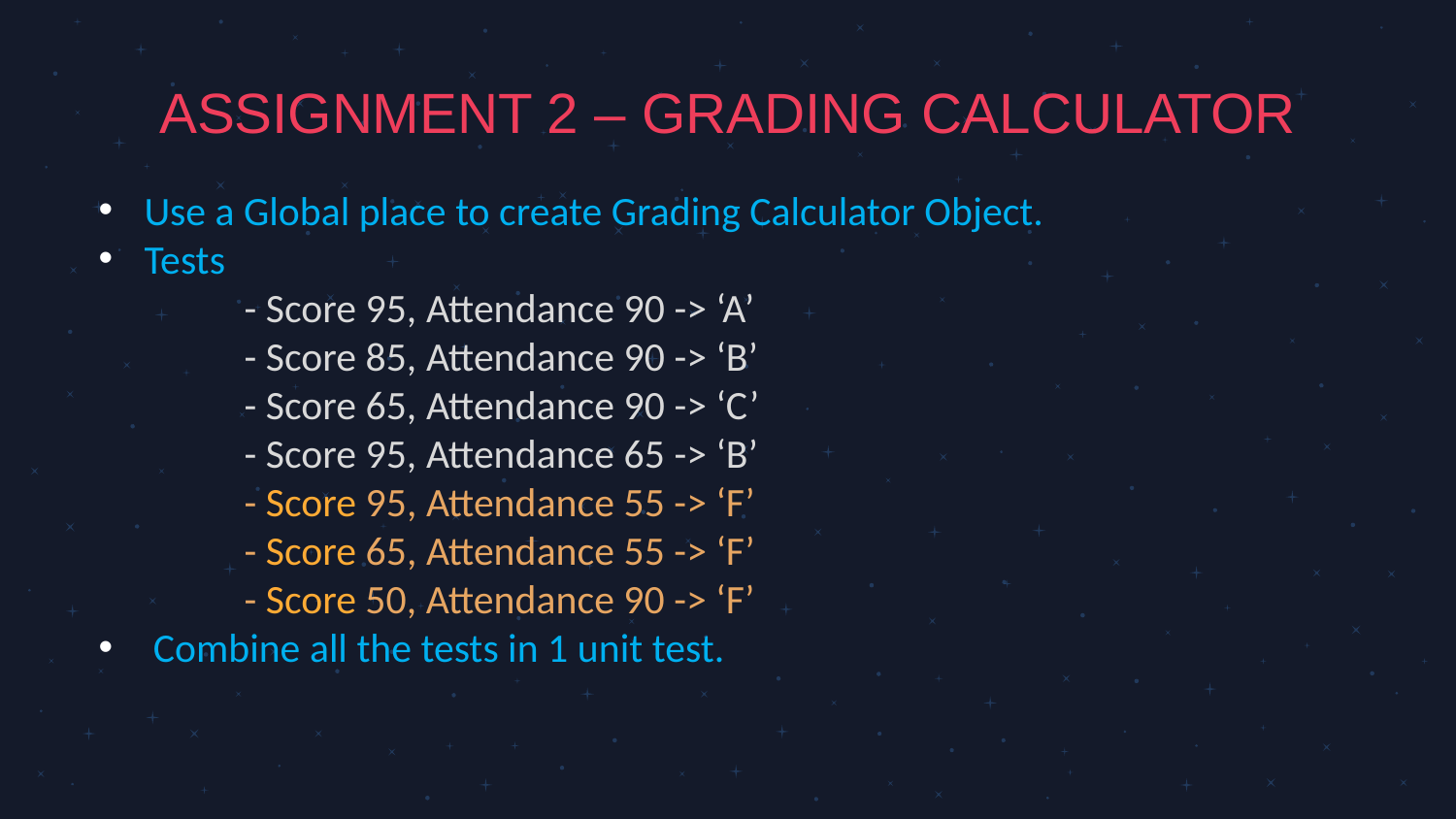

ASSIGNMENT 2 – GRADING CALCULATOR
Use a Global place to create Grading Calculator Object.
Tests
	- Score 95, Attendance 90 -> ‘A’
	- Score 85, Attendance 90 -> ‘B’
	- Score 65, Attendance 90 -> ‘C’
	- Score 95, Attendance 65 -> ‘B’
	- Score 95, Attendance 55 -> ‘F’
	- Score 65, Attendance 55 -> ‘F’
	- Score 50, Attendance 90 -> ‘F’
Combine all the tests in 1 unit test.